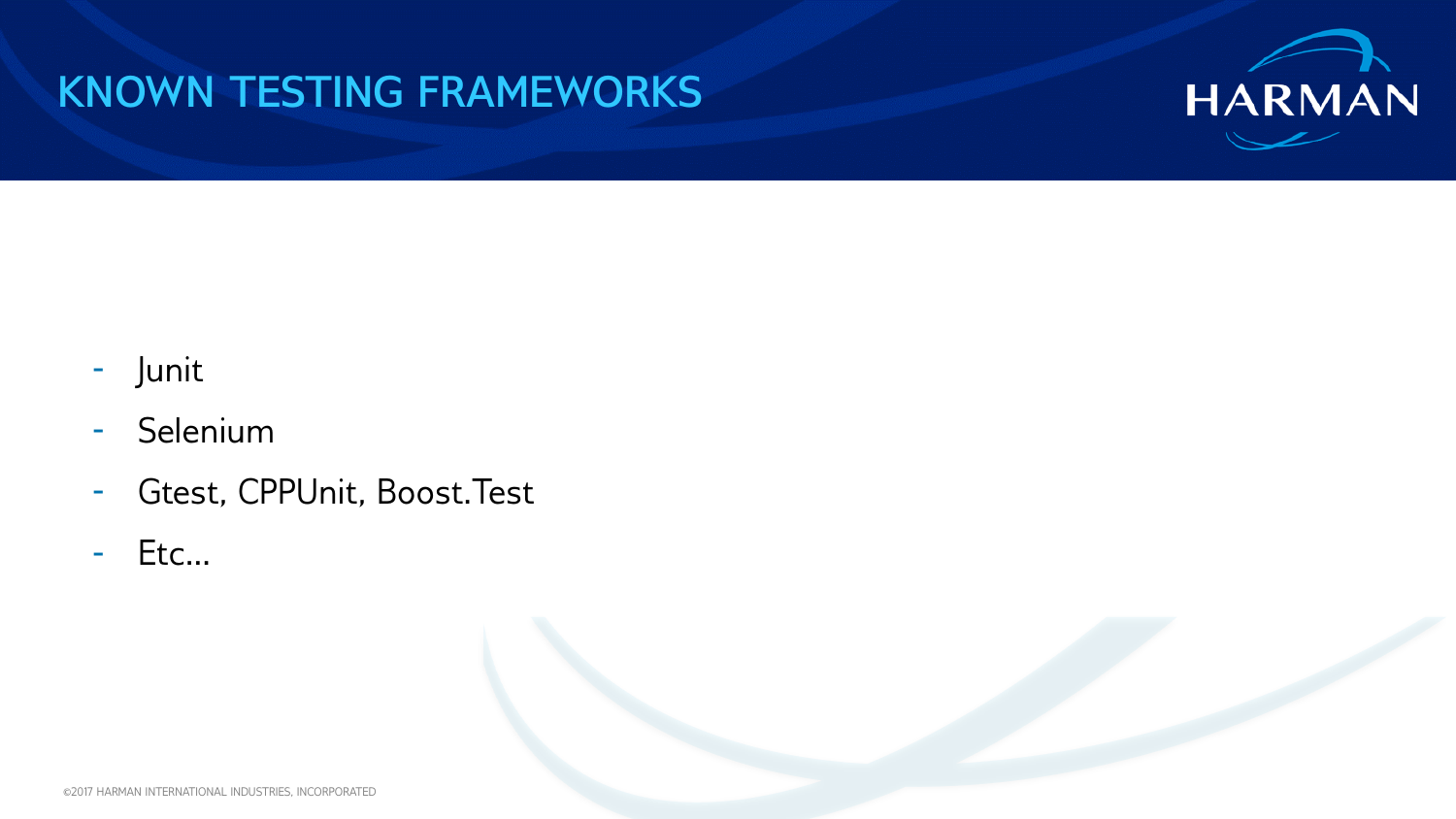

Known testing frameworks
#

Junit
Selenium
Gtest, CPPUnit, Boost.Test
Etc…